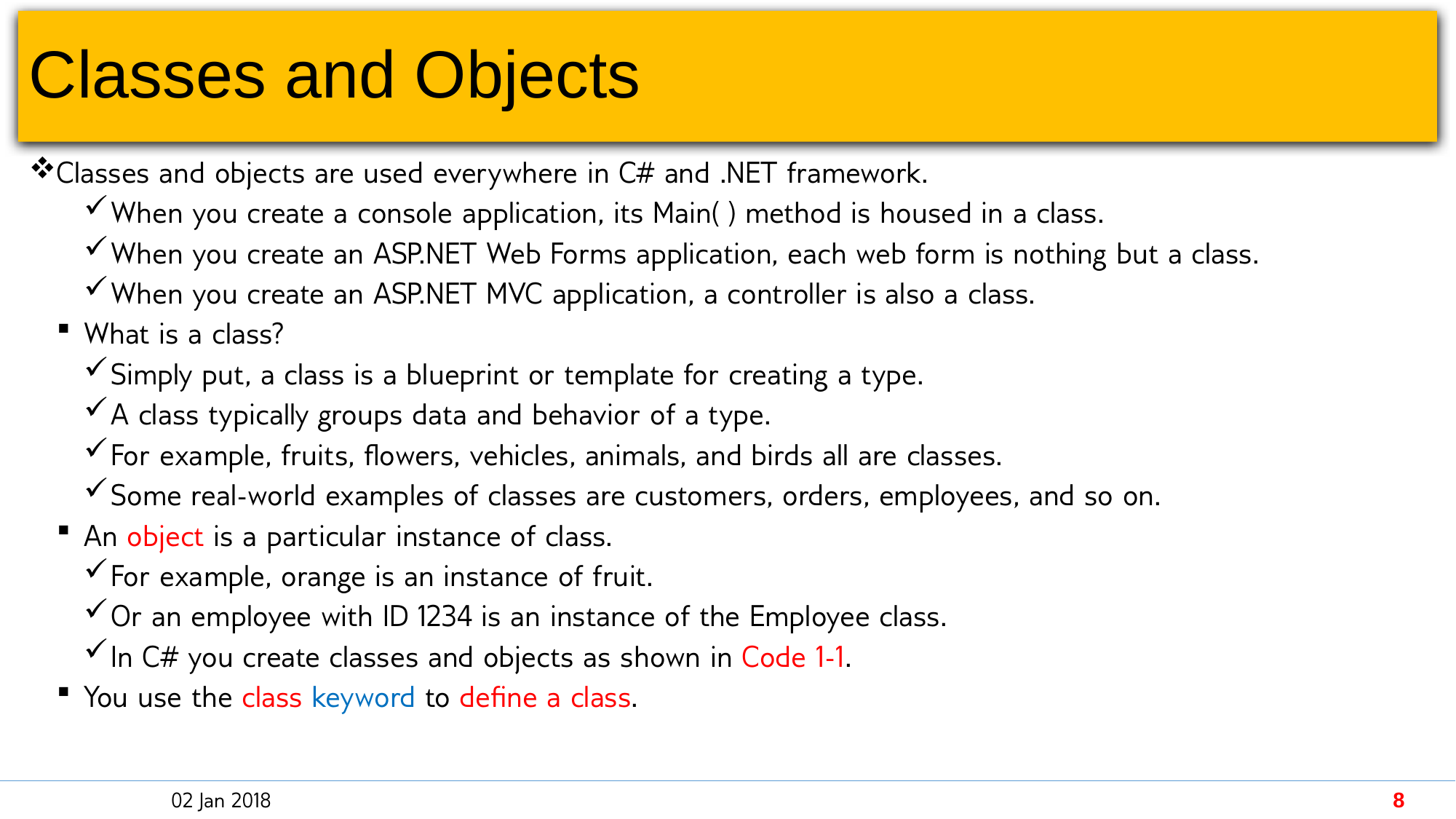

# Classes and Objects
Classes and objects are used everywhere in C# and .NET framework.
When you create a console application, its Main( ) method is housed in a class.
When you create an ASP.NET Web Forms application, each web form is nothing but a class.
When you create an ASP.NET MVC application, a controller is also a class.
What is a class?
Simply put, a class is a blueprint or template for creating a type.
A class typically groups data and behavior of a type.
For example, fruits, flowers, vehicles, animals, and birds all are classes.
Some real-world examples of classes are customers, orders, employees, and so on.
An object is a particular instance of class.
For example, orange is an instance of fruit.
Or an employee with ID 1234 is an instance of the Employee class.
In C# you create classes and objects as shown in Code 1-1.
You use the class keyword to define a class.
02 Jan 2018
8